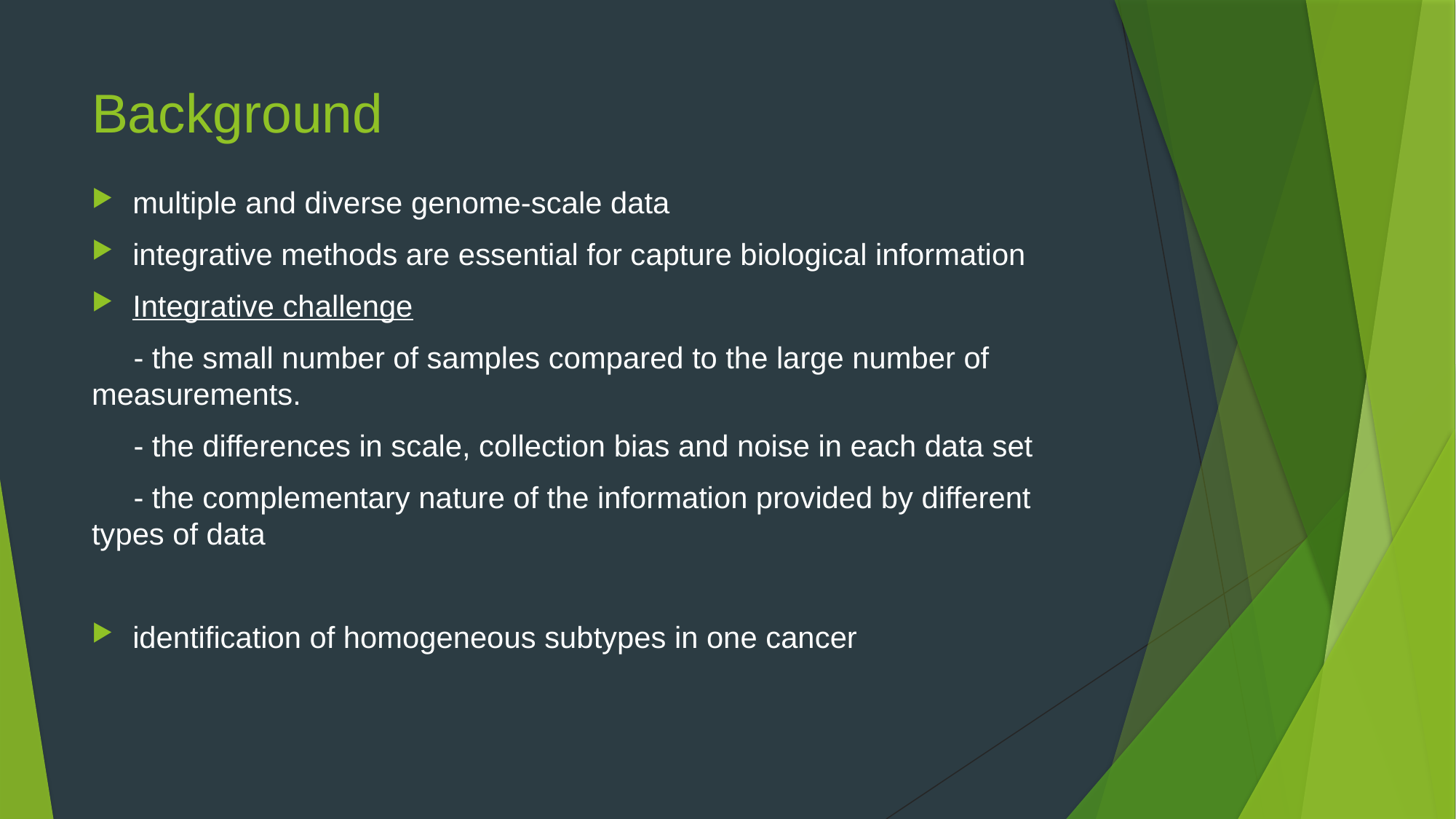

# Background
multiple and diverse genome-scale data
integrative methods are essential for capture biological information
Integrative challenge
     - the small number of samples compared to the large number of measurements.
     - the differences in scale, collection bias and noise in each data set
     - the complementary nature of the information provided by different types of data

identification of homogeneous subtypes in one cancer